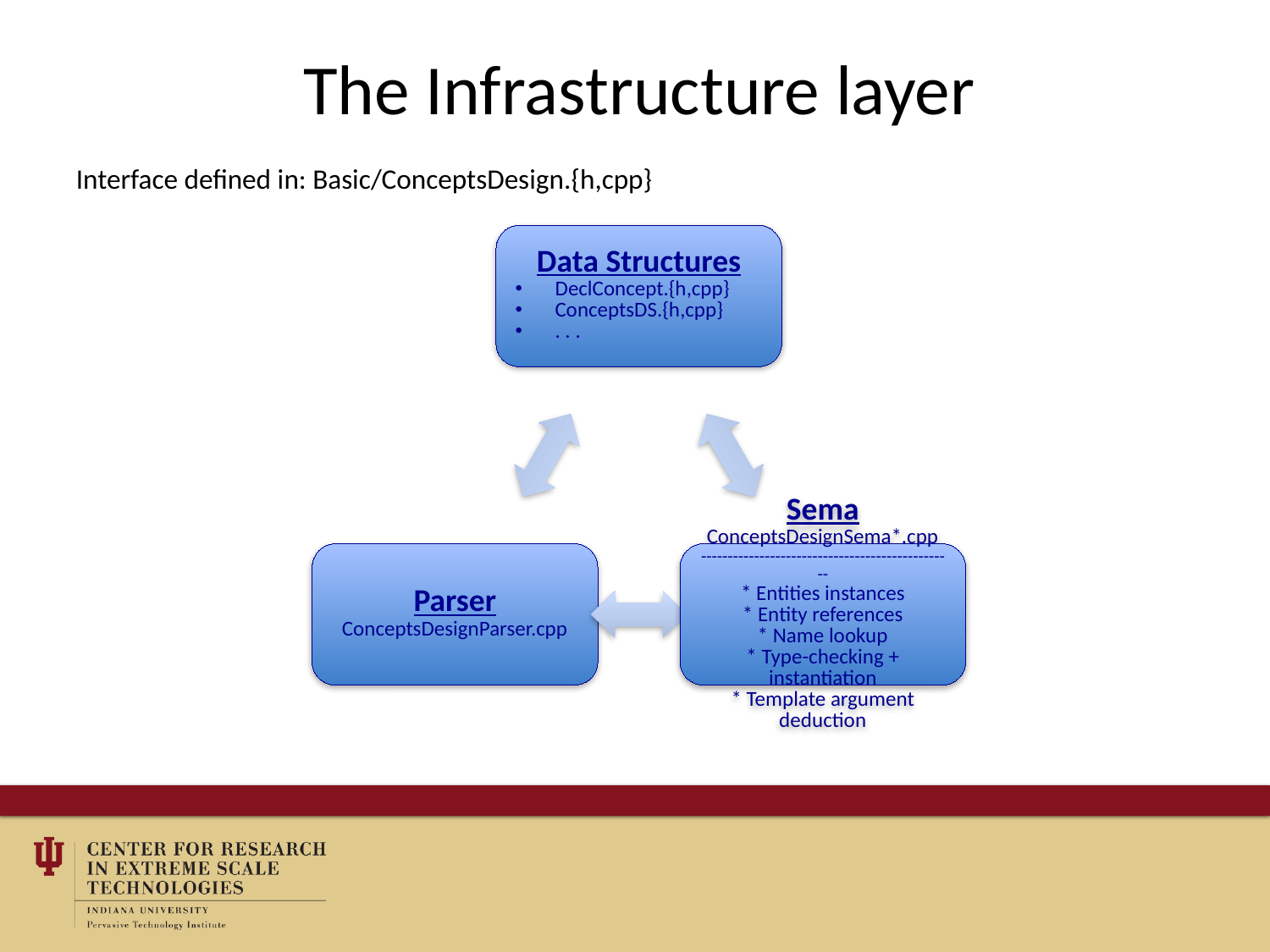

# The Infrastructure layer
Interface defined in: Basic/ConceptsDesign.{h,cpp}
Data Structures
DeclConcept.{h,cpp}
Parser
ConceptsDesignParser.cpp
Sema
ConceptsDesignSema*.cpp
* Entities instances
* Entity references
* Name lookup
* Type-checking + instantiation
* Template argument deduction
ConceptsDS.{h,cpp}
. . .